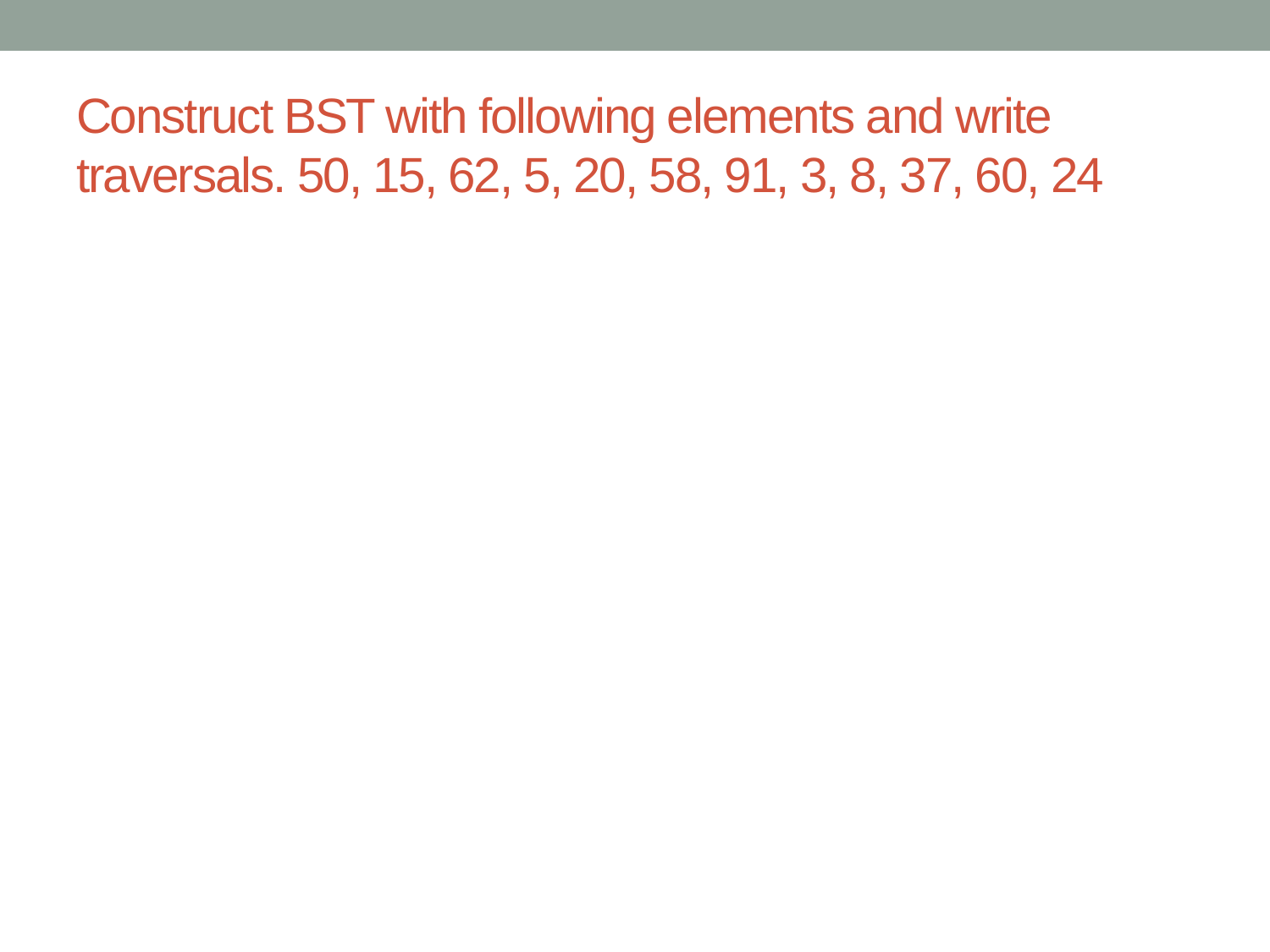

# Construct BST with following elements and write traversals. 50, 15, 62, 5, 20, 58, 91, 3, 8, 37, 60, 24